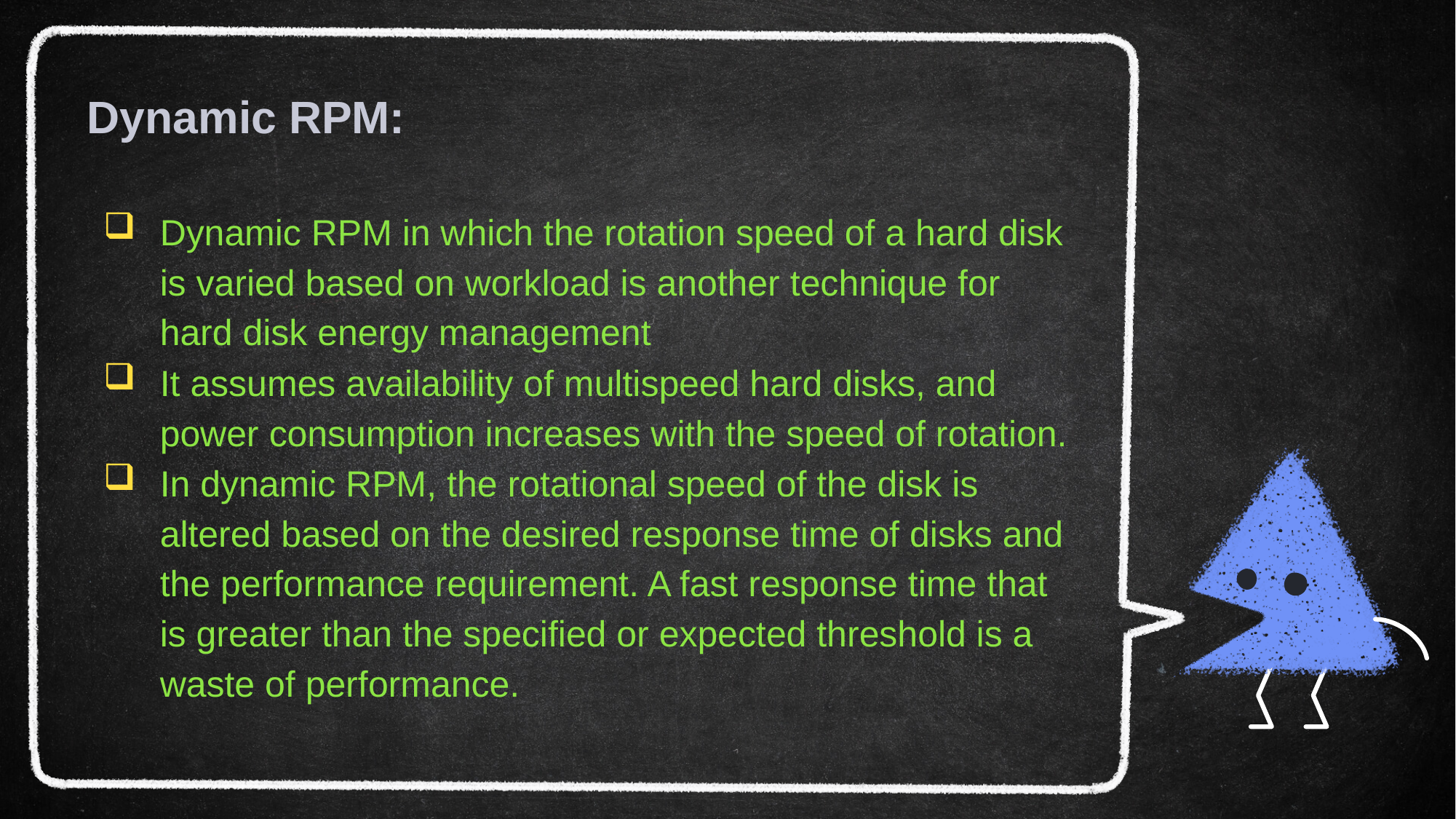

# Dynamic RPM:
Dynamic RPM in which the rotation speed of a hard disk is varied based on workload is another technique for hard disk energy management
It assumes availability of multispeed hard disks, and power consumption increases with the speed of rotation.
In dynamic RPM, the rotational speed of the disk is altered based on the desired response time of disks and the performance requirement. A fast response time that is greater than the specified or expected threshold is a waste of performance.